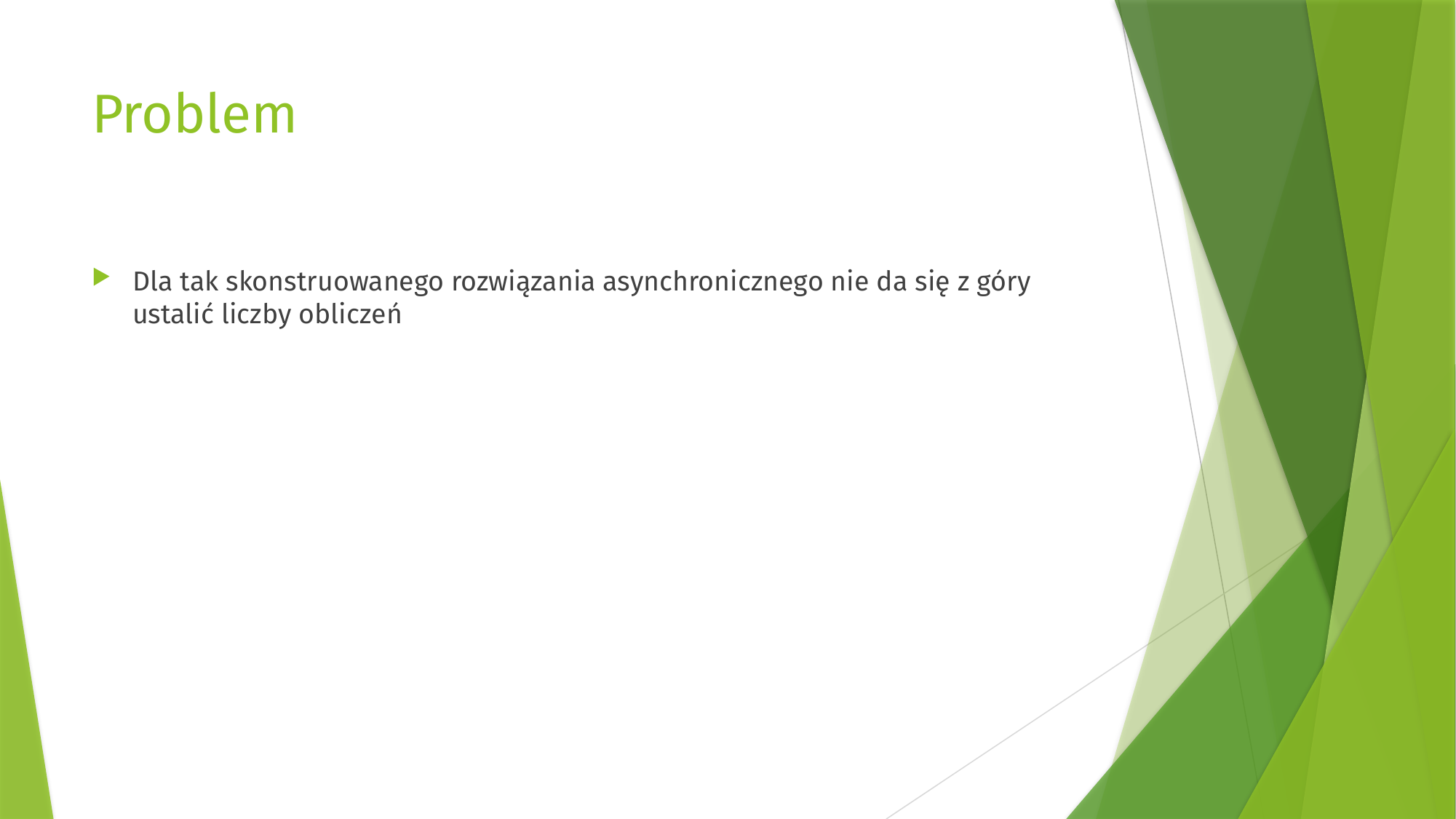

# Problem
Dla tak skonstruowanego rozwiązania asynchronicznego nie da się z góry ustalić liczby obliczeń